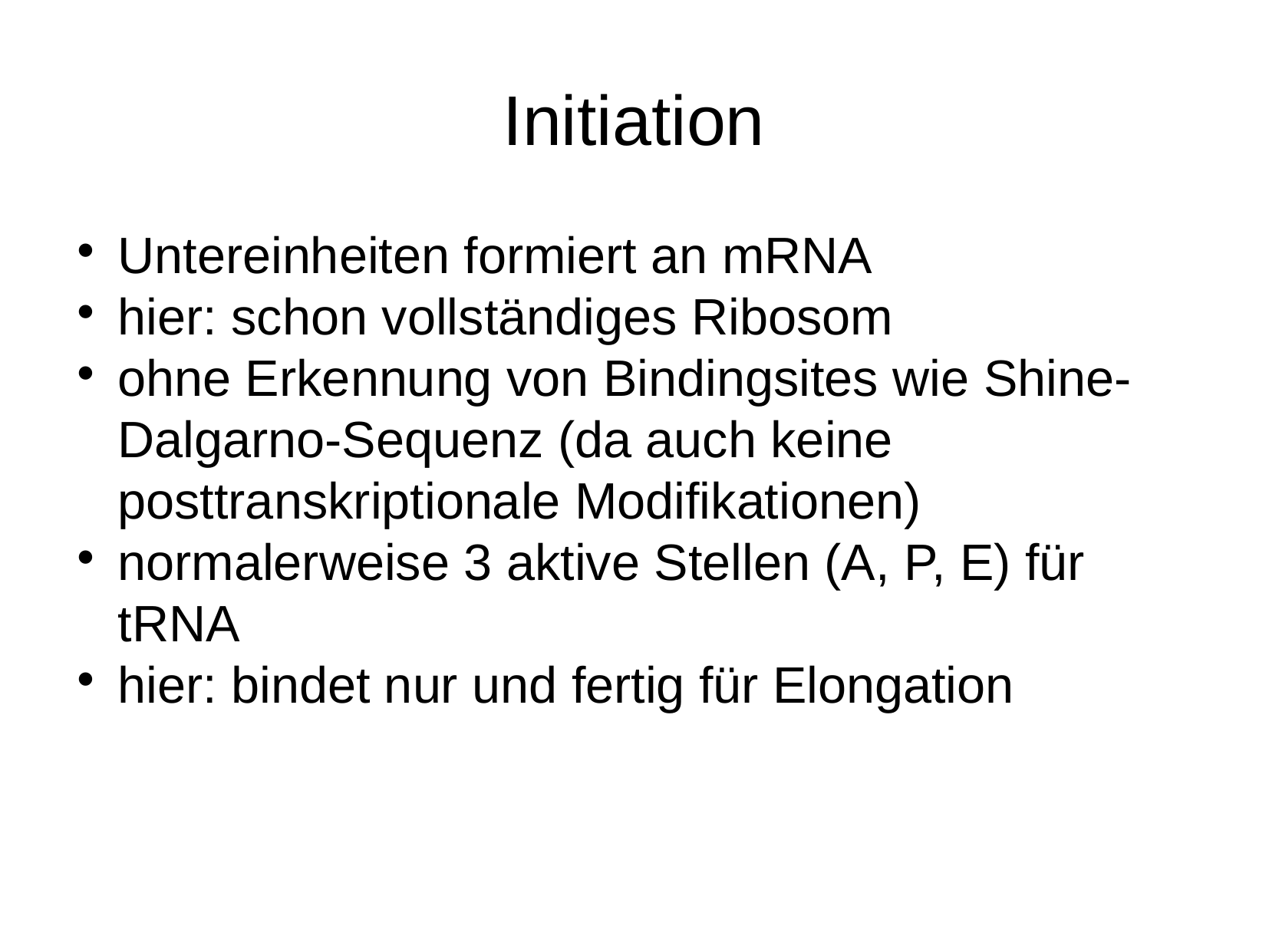

Initiation
Untereinheiten formiert an mRNA
hier: schon vollständiges Ribosom
ohne Erkennung von Bindingsites wie Shine-Dalgarno-Sequenz (da auch keine posttranskriptionale Modifikationen)
normalerweise 3 aktive Stellen (A, P, E) für tRNA
hier: bindet nur und fertig für Elongation